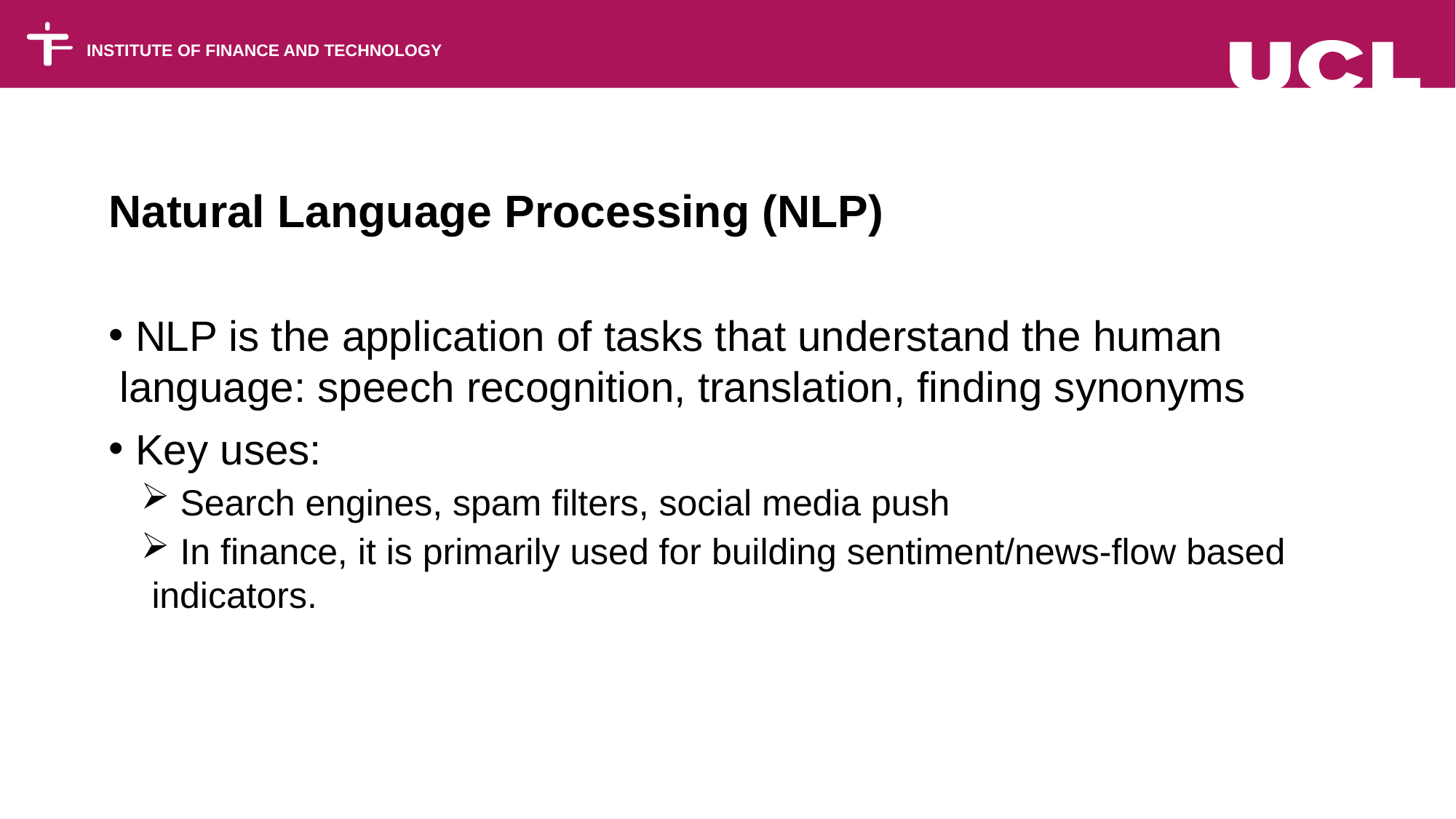

#
Natural Language Processing (NLP)

 NLP is the application of tasks that understand the human language: speech recognition, translation, finding synonyms
 Key uses:
 Search engines, spam filters, social media push
 In finance, it is primarily used for building sentiment/news-flow based indicators.